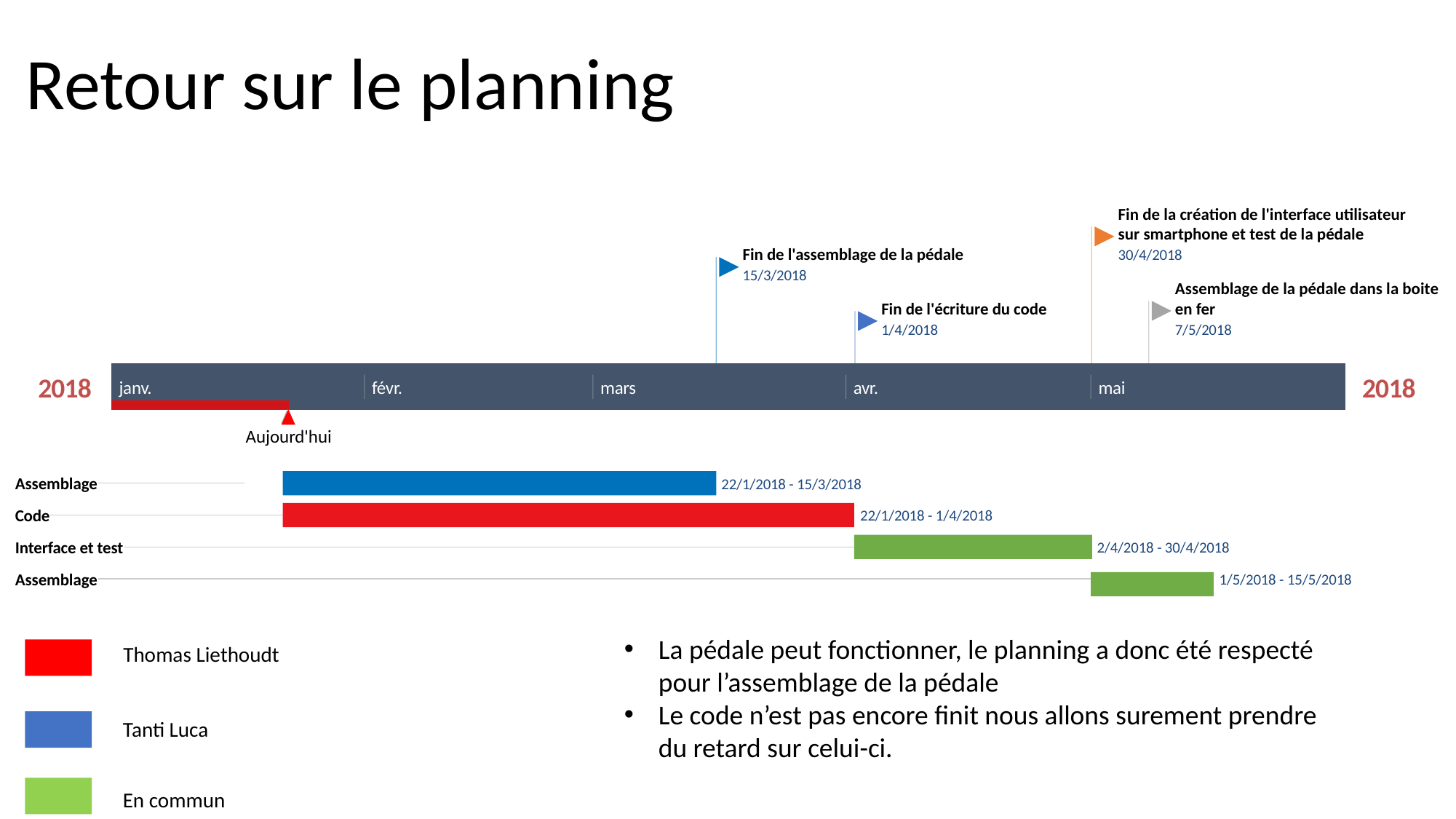

Retour sur le planning
Fin de la création de l'interface utilisateur sur smartphone et test de la pédale

Fin de l'assemblage de la pédale
30/4/2018

15/3/2018
Assemblage de la pédale dans la boite en fer
Fin de l'écriture du code

1/4/2018
7/5/2018

2018
2018
janv.
févr.
mars
avr.
mai

Aujourd'hui
39 jours

Assemblage
22/1/2018 - 15/3/2018

50 jours

Code
22/1/2018 - 1/4/2018

21 jours

Interface et test
2/4/2018 - 30/4/2018

11 jours

Assemblage
1/5/2018 - 15/5/2018

La pédale peut fonctionner, le planning a donc été respecté pour l’assemblage de la pédale
Le code n’est pas encore finit nous allons surement prendre du retard sur celui-ci.
Thomas Liethoudt

Tanti Luca

En commun